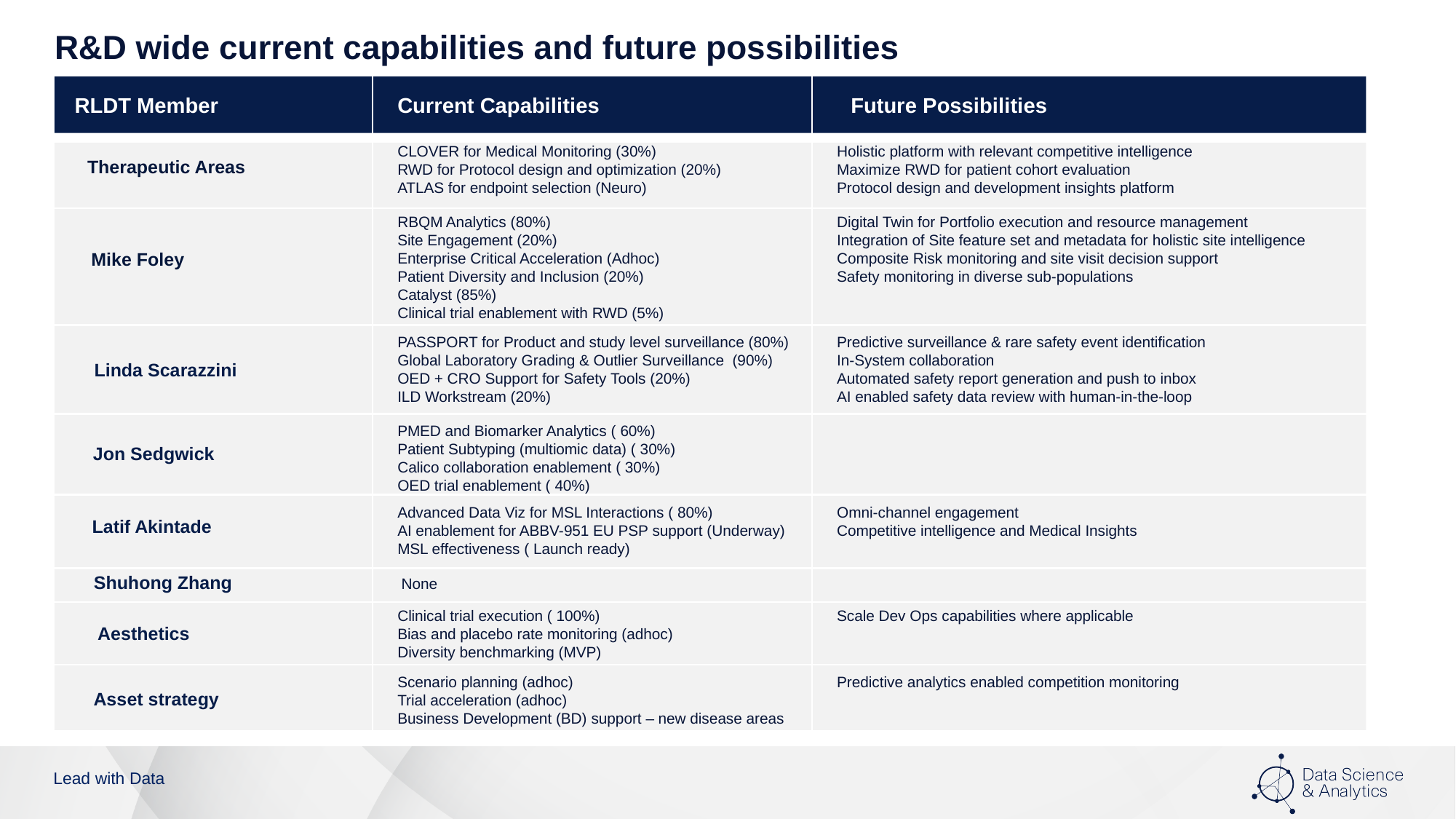

# R&D wide current capabilities and future possibilities

RLDT Member
Current Capabilities
Future Possibilities
CLOVER for Medical Monitoring (30%)
RWD for Protocol design and optimization (20%)
ATLAS for endpoint selection (Neuro)

Holistic platform with relevant competitive intelligence
Maximize RWD for patient cohort evaluation
Protocol design and development insights platform

Therapeutic Areas

RBQM Analytics (80%)
Site Engagement (20%)
Enterprise Critical Acceleration (Adhoc)
Patient Diversity and Inclusion (20%)
Catalyst (85%)
Clinical trial enablement with RWD (5%)
Digital Twin for Portfolio execution and resource management
Integration of Site feature set and metadata for holistic site intelligence
Composite Risk monitoring and site visit decision support
Safety monitoring in diverse sub-populations

Mike Foley

PASSPORT for Product and study level surveillance (80%)
Global Laboratory Grading & Outlier Surveillance  (90%)
OED + CRO Support for Safety Tools (20%)
ILD Workstream (20%)

Predictive surveillance & rare safety event identification
In-System collaboration
Automated safety report generation and push to inbox
AI enabled safety data review with human-in-the-loop

Linda Scarazzini
PMED and Biomarker Analytics ( 60%)
Patient Subtyping (multiomic data) ( 30%)
Calico collaboration enablement ( 30%)
OED trial enablement ( 40%)

Jon Sedgwick
Advanced Data Viz for MSL Interactions ( 80%)
AI enablement for ABBV-951 EU PSP support (Underway)
MSL effectiveness ( Launch ready)

Omni-channel engagement
Competitive intelligence and Medical Insights

Latif Akintade
Shuhong Zhang
None

Clinical trial execution ( 100%)
Bias and placebo rate monitoring (adhoc)
Diversity benchmarking (MVP)

Scale Dev Ops capabilities where applicable

Aesthetics
Scenario planning (adhoc)
Trial acceleration (adhoc)
Business Development (BD) support – new disease areas

Predictive analytics enabled competition monitoring

Asset strategy